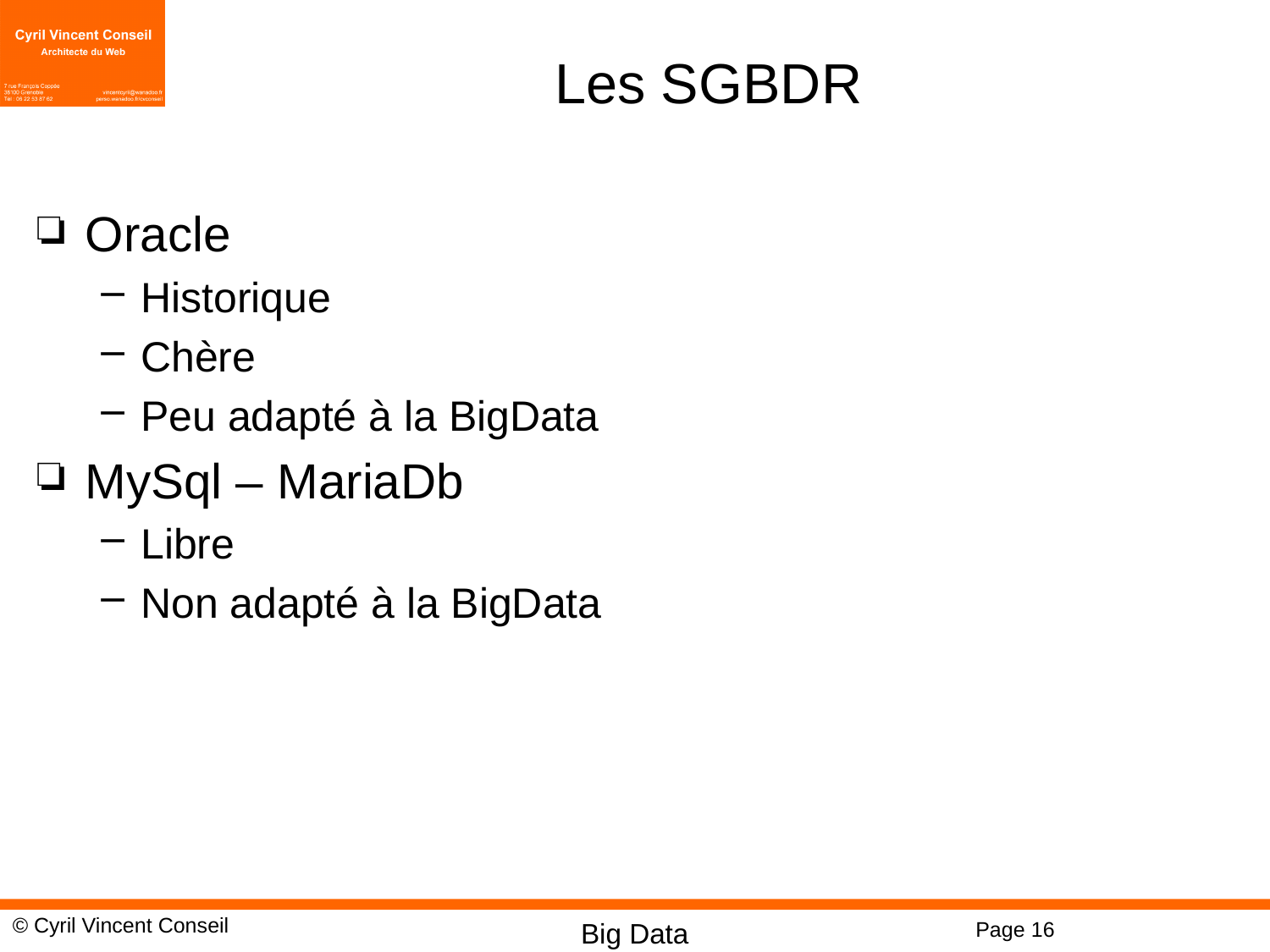

# Les SGBDR
Oracle
Historique
Chère
Peu adapté à la BigData
MySql – MariaDb
Libre
Non adapté à la BigData